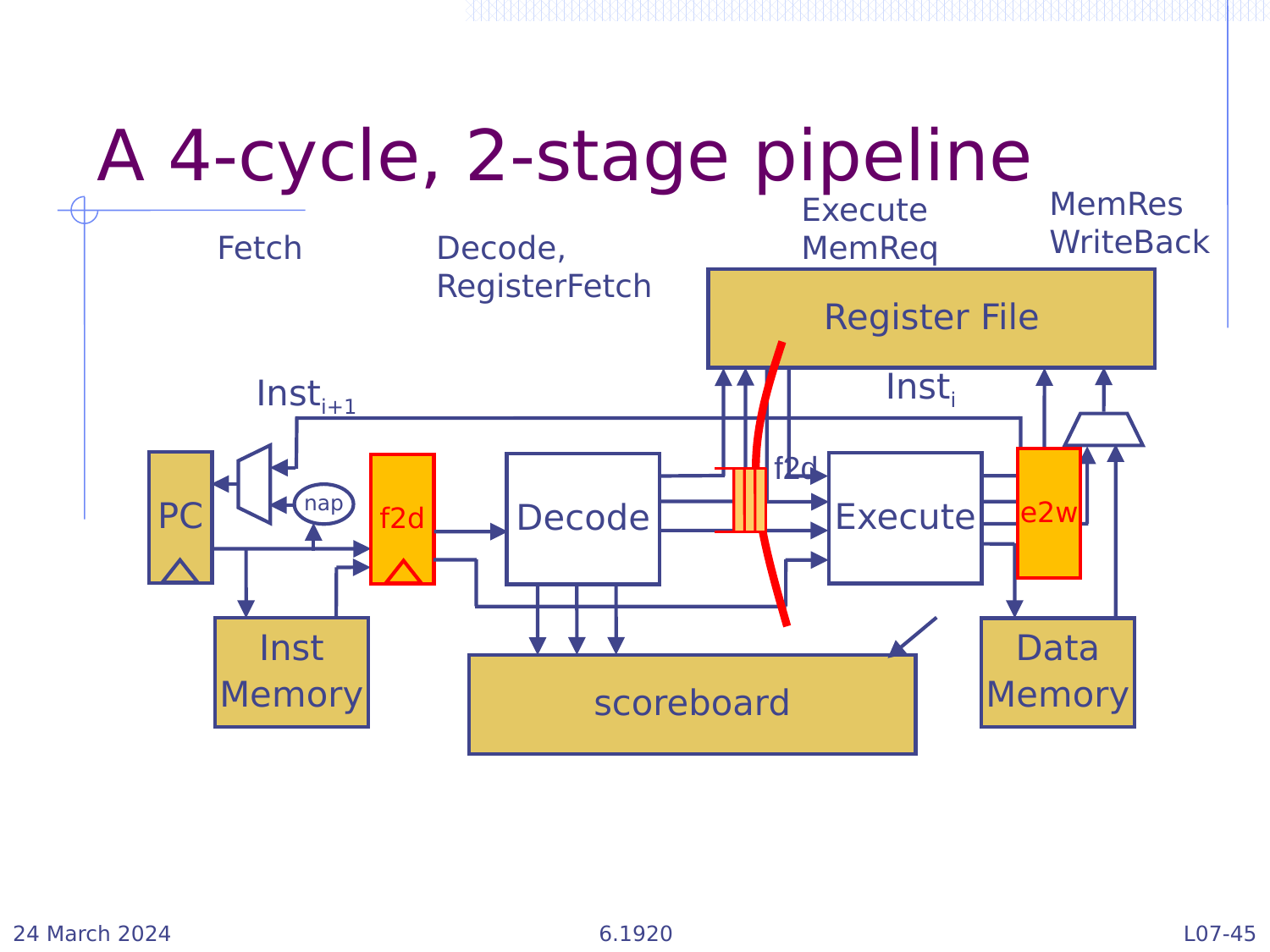

# A 4-cycle, 2-stage pipeline

MemRes
WriteBack
Execute
MemReq
Fetch
Decode,
RegisterFetch
Register File

f2d

Insti
Insti+1

e2w

PC
Execute
Decode
f2d

nap

Inst
Memory
Data
Memory

scoreboard
24 March 2024
6.1920
L07-45